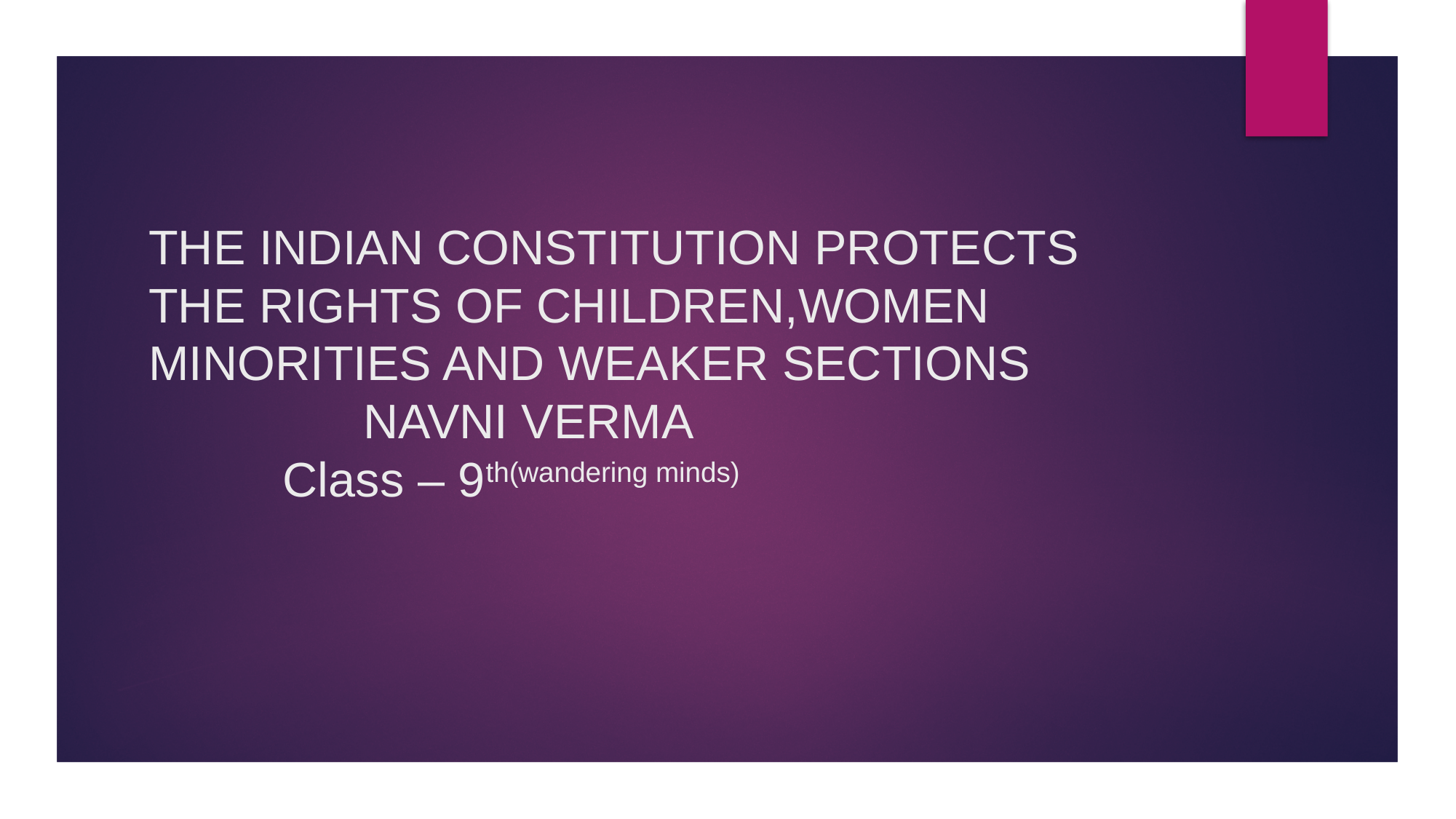

# THE INDIAN CONSTITUTION PROTECTS THE RIGHTS OF CHILDREN,WOMEN MINORITIES AND WEAKER SECTIONS NAVNI VERMA Class – 9th(wandering minds)